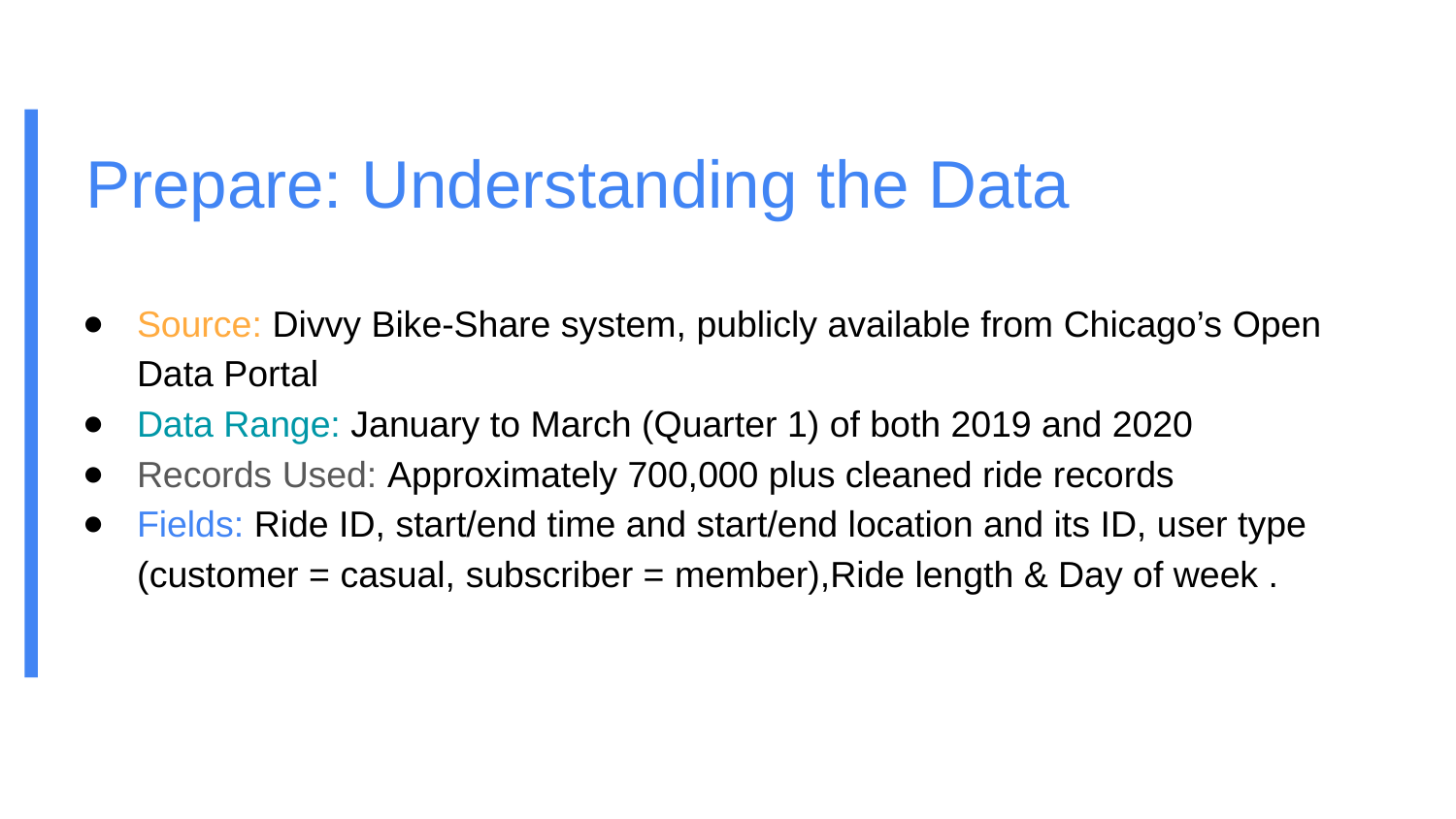

# Prepare: Understanding the Data
Source: Divvy Bike-Share system, publicly available from Chicago’s Open Data Portal
Data Range: January to March (Quarter 1) of both 2019 and 2020
Records Used: Approximately 700,000 plus cleaned ride records
Fields: Ride ID, start/end time and start/end location and its ID, user type (customer = casual, subscriber = member),Ride length & Day of week .